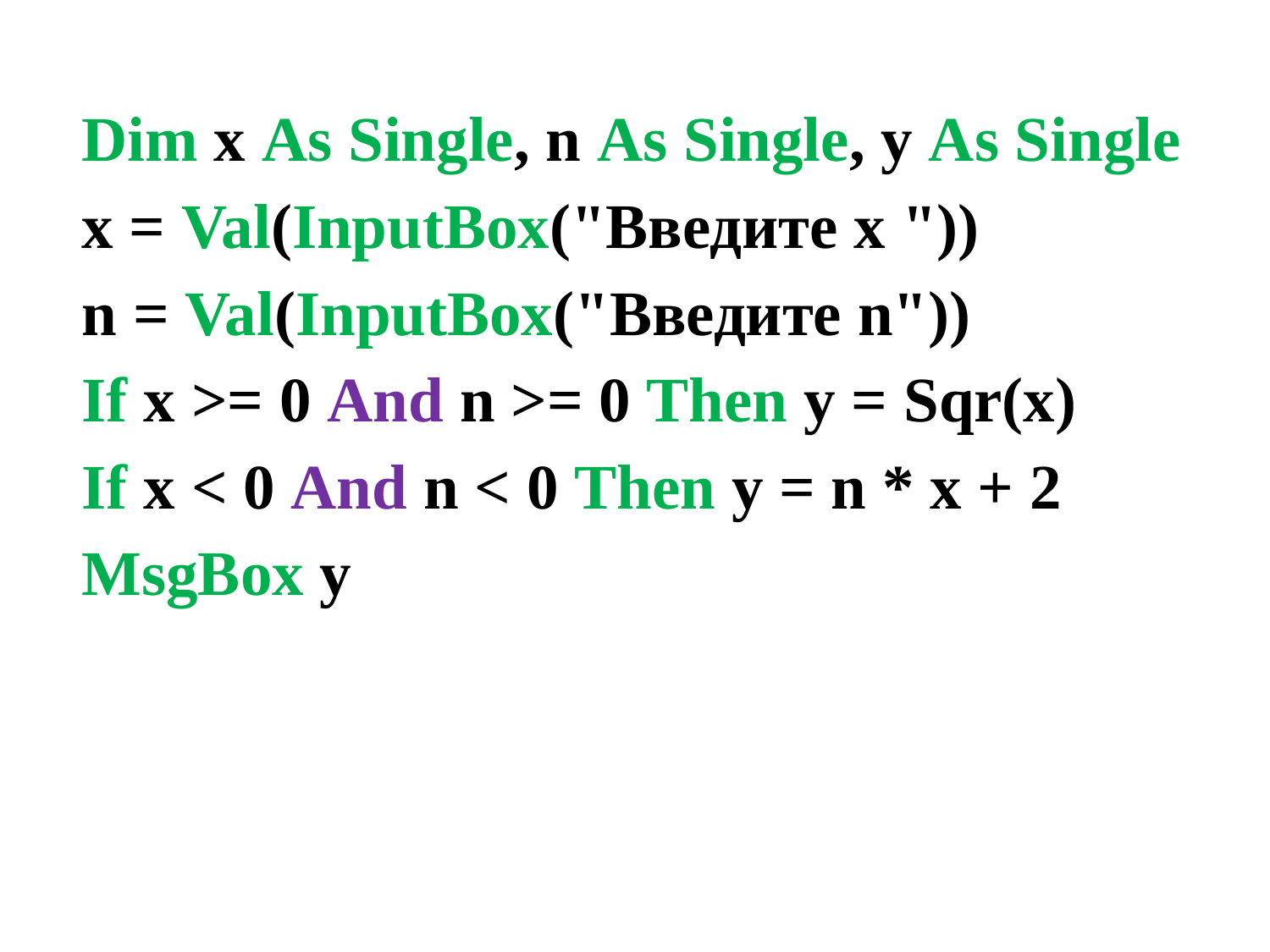

Dim x As Single, n As Single, y As Single
x = Val(InputBox("Введите x "))
n = Val(InputBox("Введите n"))
If x >= 0 And n >= 0 Then y = Sqr(x)
If x < 0 And n < 0 Then y = n * x + 2
MsgBox y